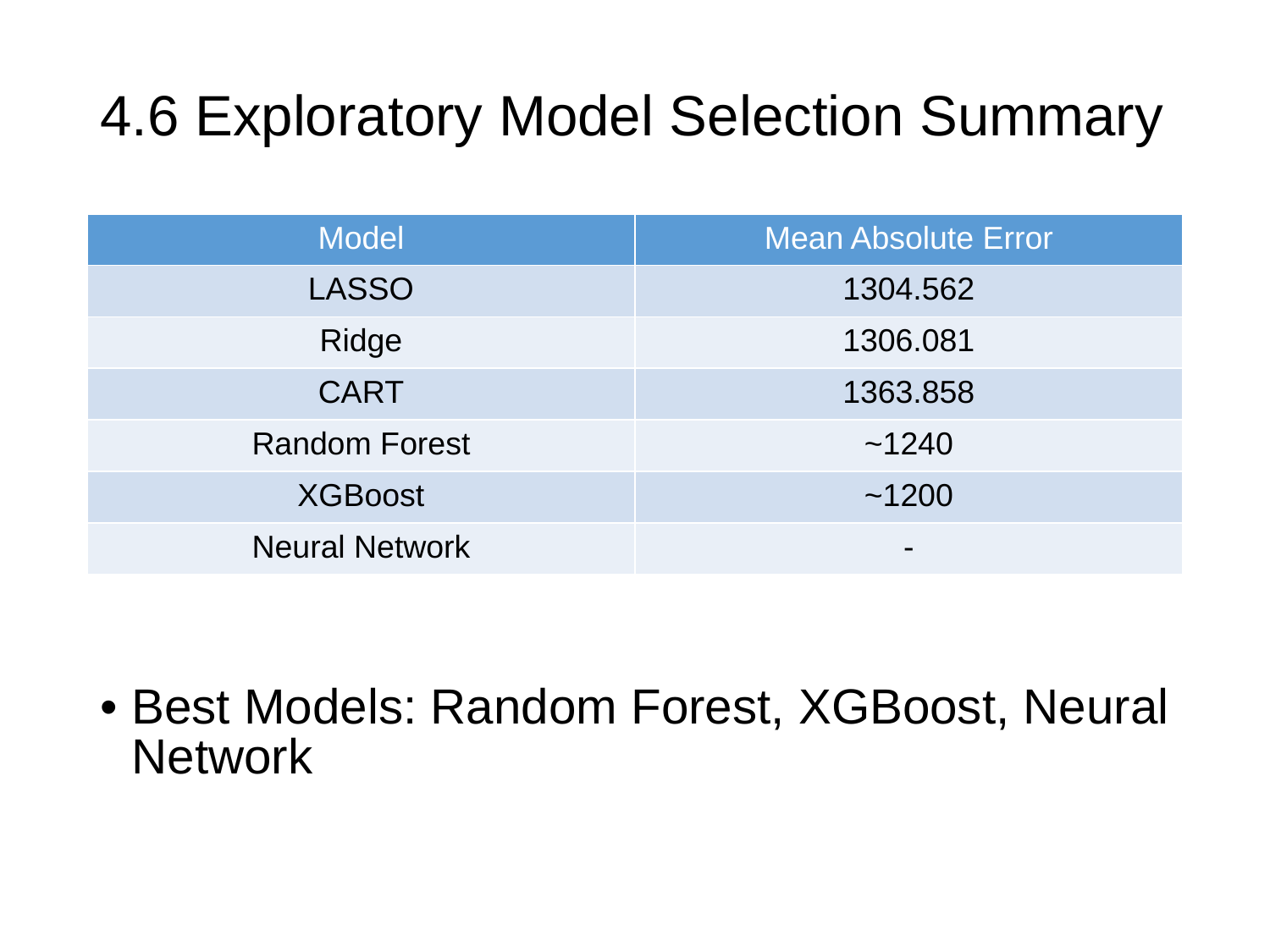

# 4.6 Exploratory Model Selection Summary
| Model | Mean Absolute Error |
| --- | --- |
| LASSO | 1304.562 |
| Ridge | 1306.081 |
| CART | 1363.858 |
| Random Forest | ~1240 |
| XGBoost | ~1200 |
| Neural Network | - |
Best Models: Random Forest, XGBoost, Neural Network